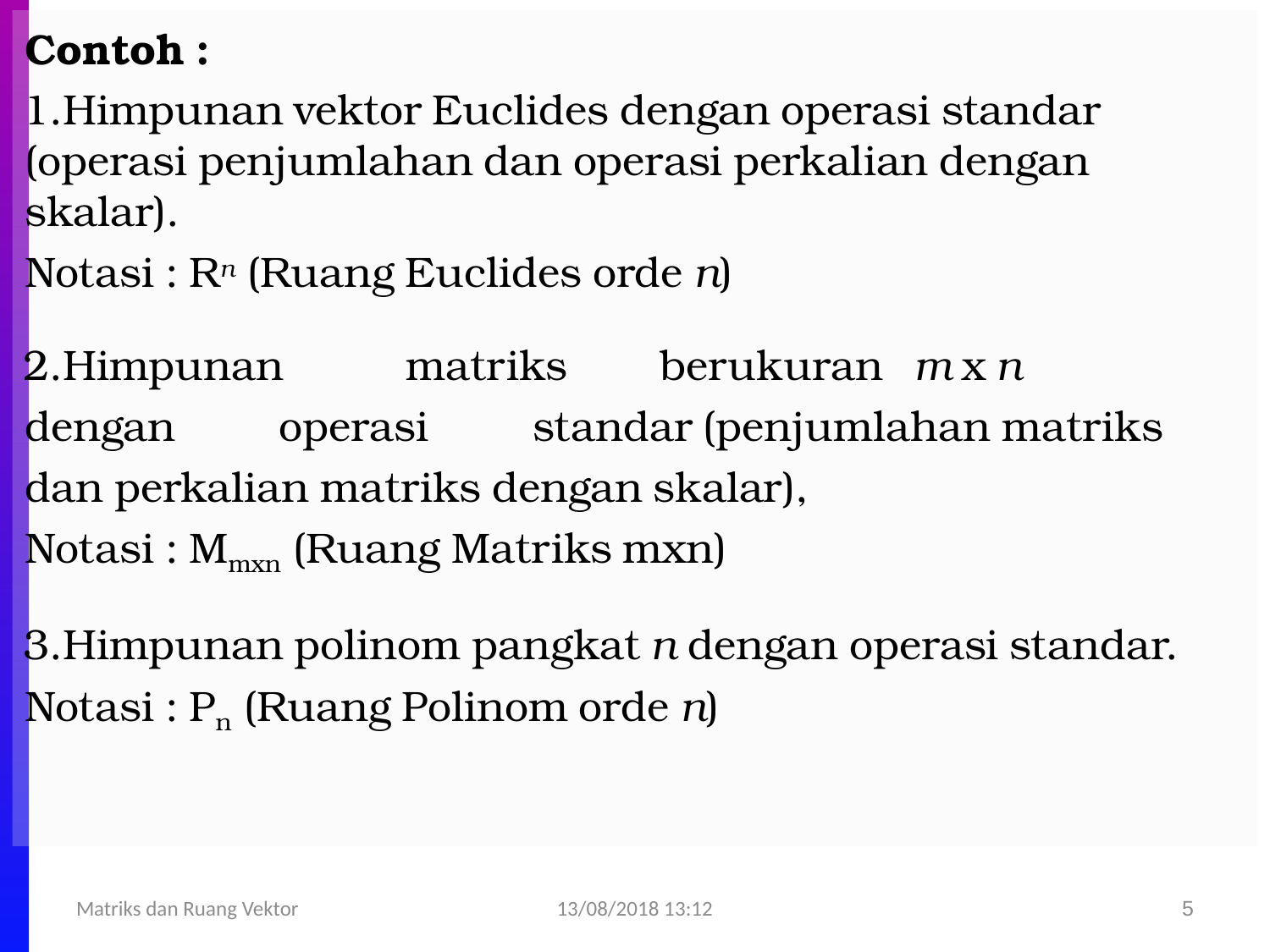

Contoh :
Himpunan vektor Euclides dengan operasi standar (operasi penjumlahan dan operasi perkalian dengan skalar).
Notasi : Rn  (Ruang Euclides orde n)

Himpunan	matriks	berukuran	m x n
dengan	operasi	standar (penjumlahan matriks dan perkalian matriks dengan skalar),
Notasi : Mmxn  (Ruang Matriks mxn)
Himpunan polinom pangkat n dengan operasi standar. Notasi : Pn  (Ruang Polinom orde n)
13/08/2018 13:12
Matriks dan Ruang Vektor
5